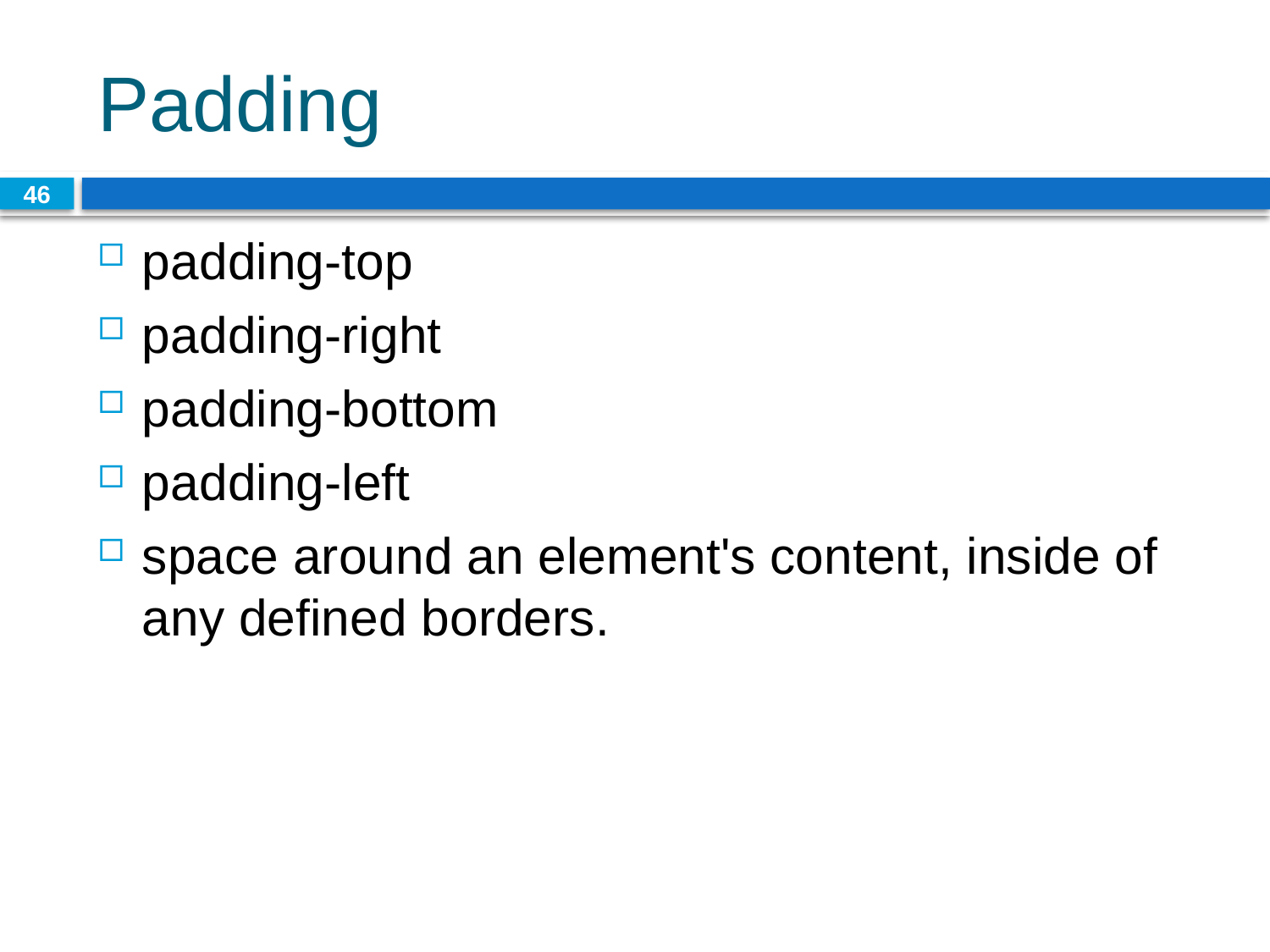

# Padding
46
padding-top
padding-right
padding-bottom
padding-left
space around an element's content, inside of any defined borders.